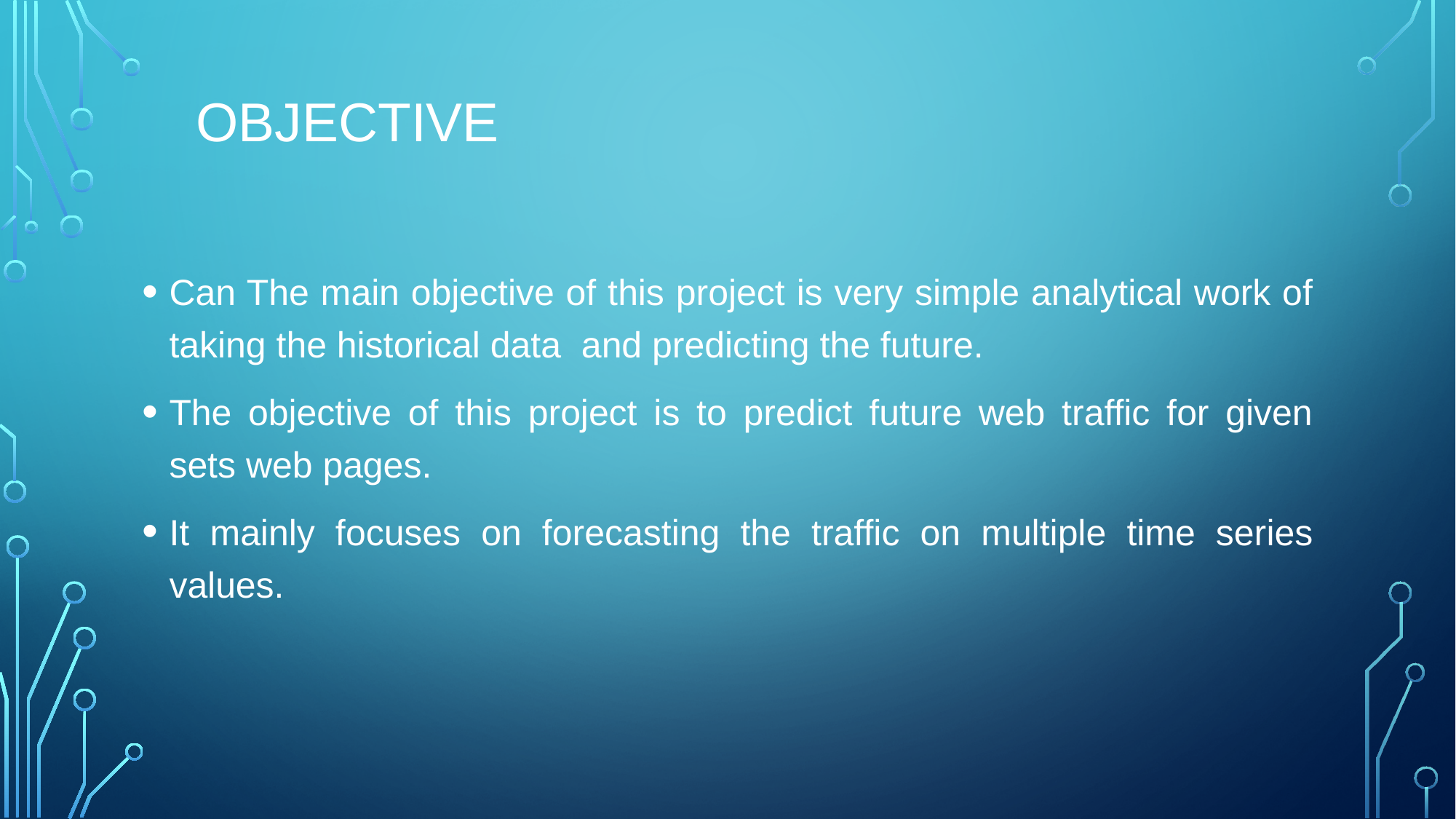

# Objective
Can The main objective of this project is very simple analytical work of taking the historical data  and predicting the future.
The objective of this project is to predict future web traffic for given sets web pages.
It mainly focuses on forecasting the traffic on multiple time series values.